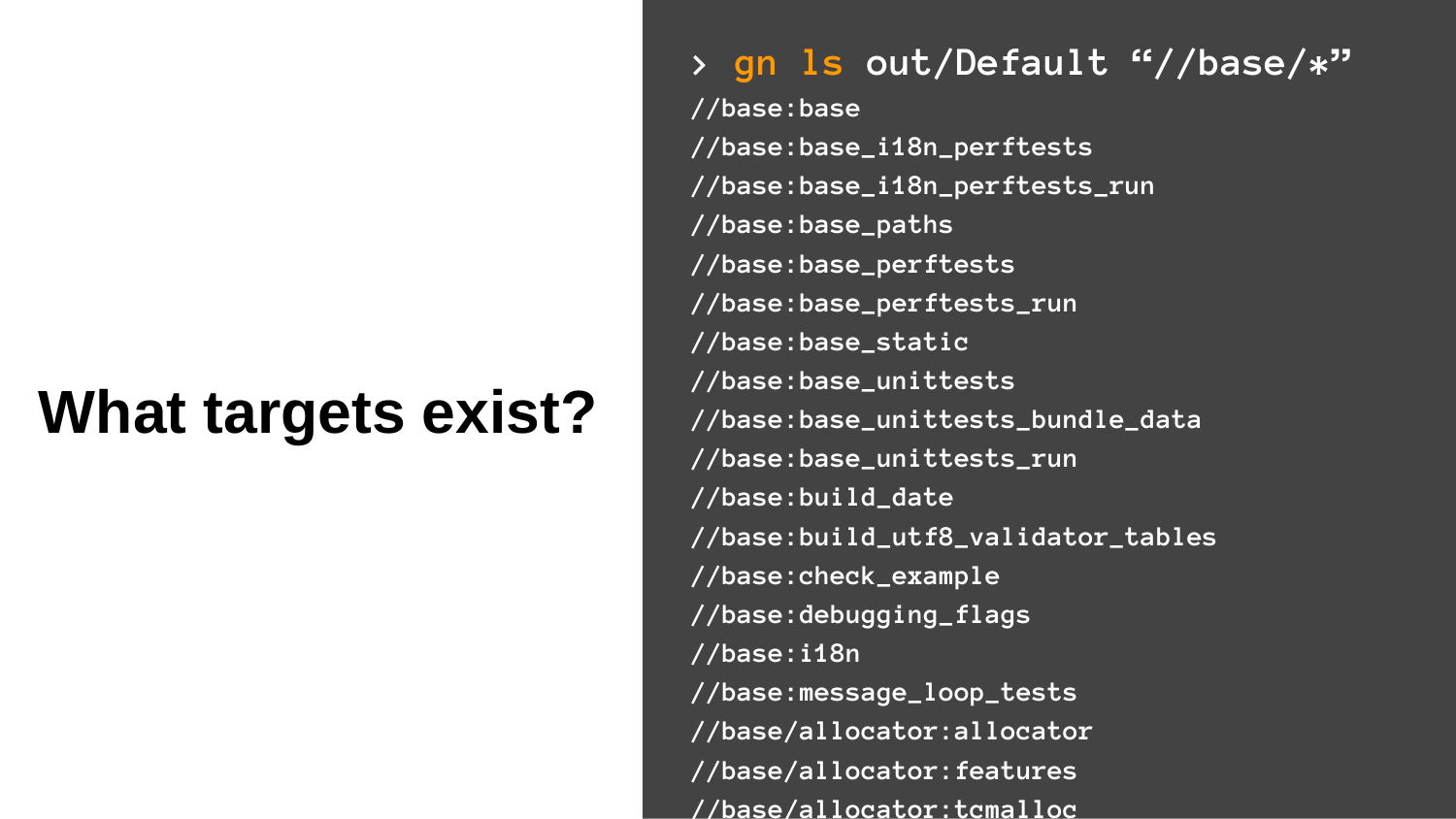

# What targets exist?
> gn ls out/Default “//base/*”
//base:base
//base:base_i18n_perftests
//base:base_i18n_perftests_run
//base:base_paths
//base:base_perftests
//base:base_perftests_run
//base:base_static
//base:base_unittests
//base:base_unittests_bundle_data
//base:base_unittests_run
//base:build_date
//base:build_utf8_validator_tables
//base:check_example
//base:debugging_flags
//base:i18n
//base:message_loop_tests
//base/allocator:allocator
//base/allocator:features
//base/allocator:tcmalloc